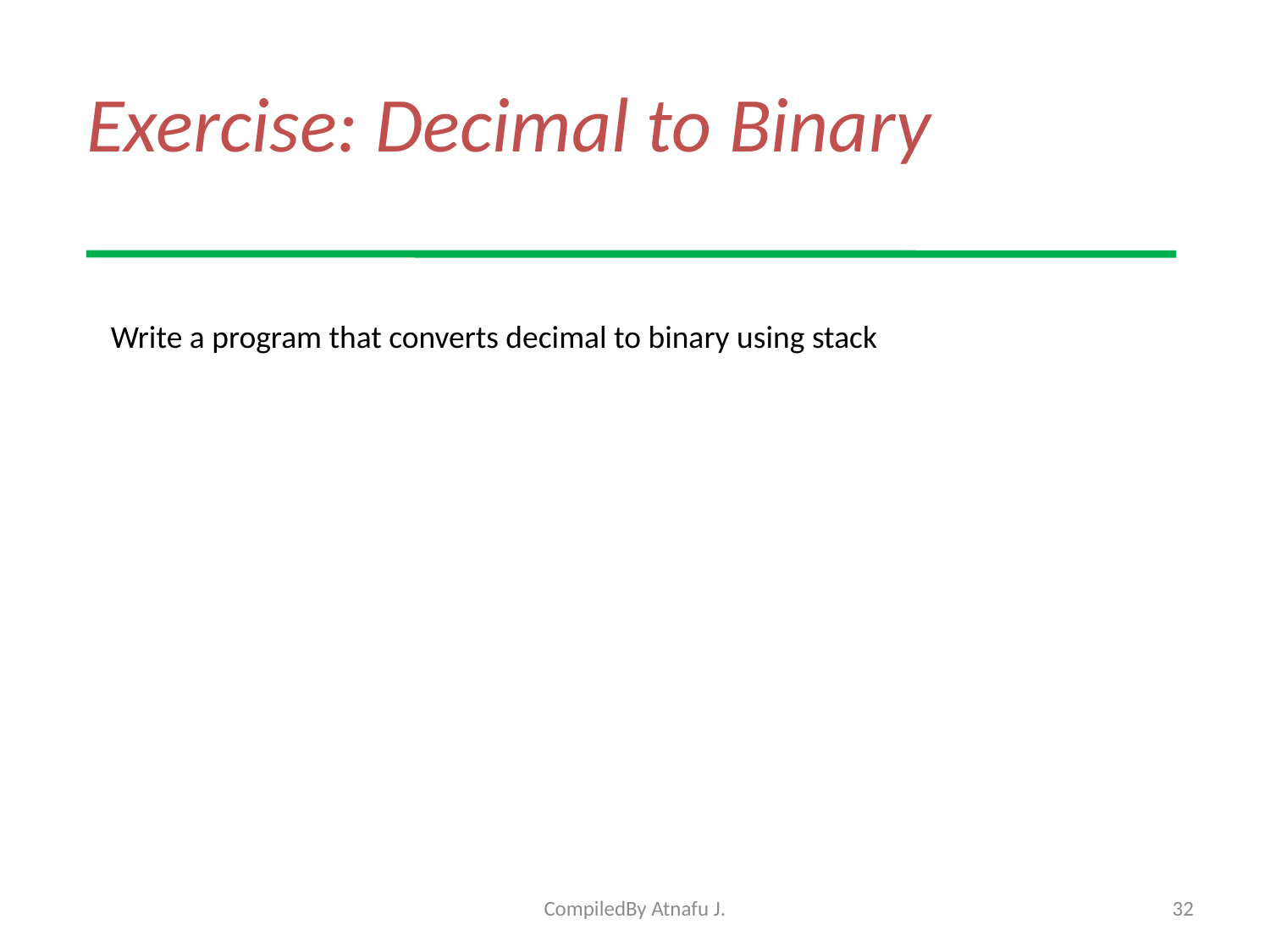

# Exercise: Decimal to Binary
Write a program that converts decimal to binary using stack

CompiledBy Atnafu J.
32